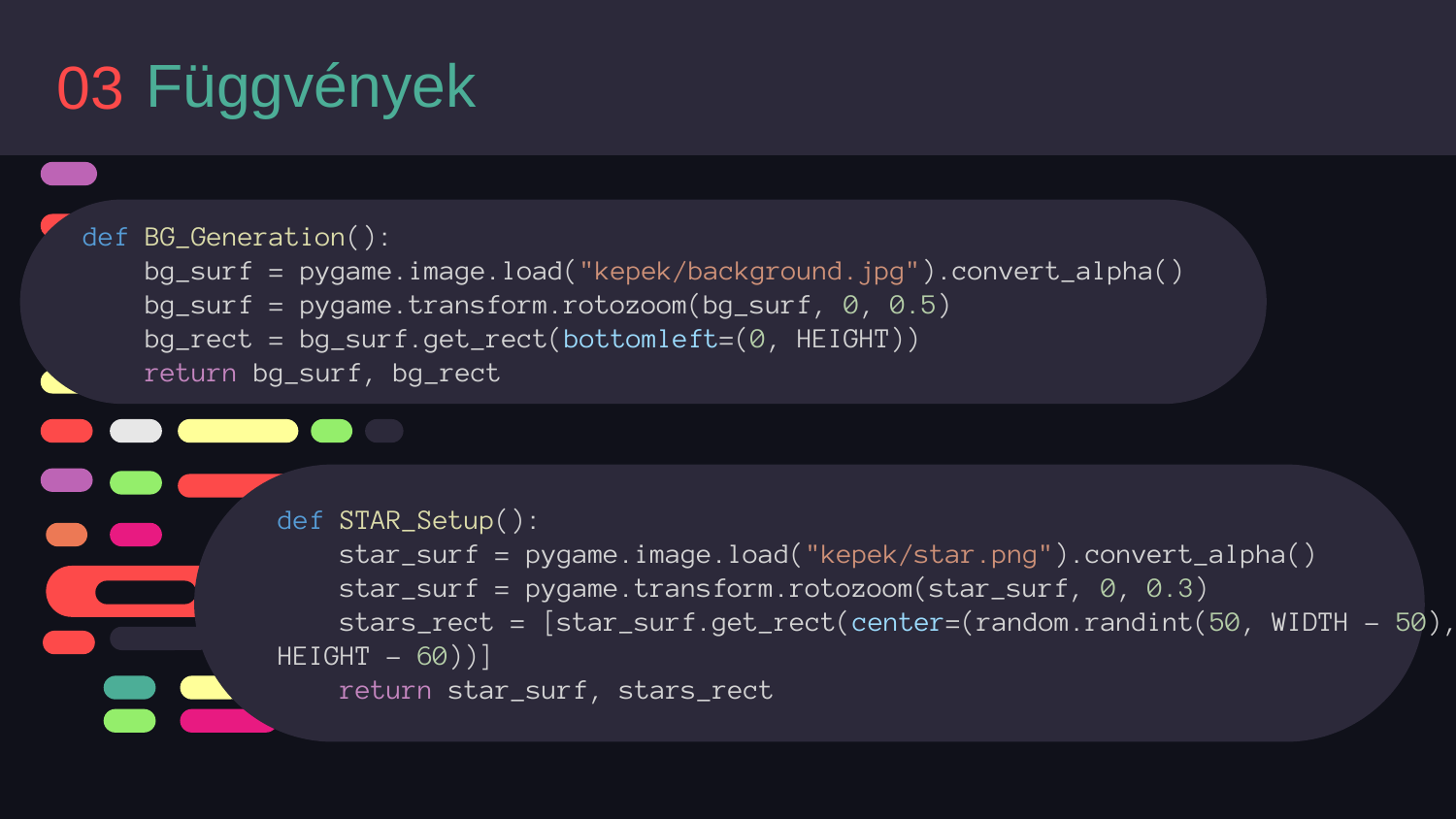

Függvények
03

def BG_Generation():
    bg_surf = pygame.image.load("kepek/background.jpg").convert_alpha()
    bg_surf = pygame.transform.rotozoom(bg_surf, 0, 0.5)
    bg_rect = bg_surf.get_rect(bottomleft=(0, HEIGHT))
    return bg_surf, bg_rect

def STAR_Setup():
    star_surf = pygame.image.load("kepek/star.png").convert_alpha()
    star_surf = pygame.transform.rotozoom(star_surf, 0, 0.3)
    stars_rect = [star_surf.get_rect(center=(random.randint(50, WIDTH - 50), HEIGHT - 60))]
    return star_surf, stars_rect